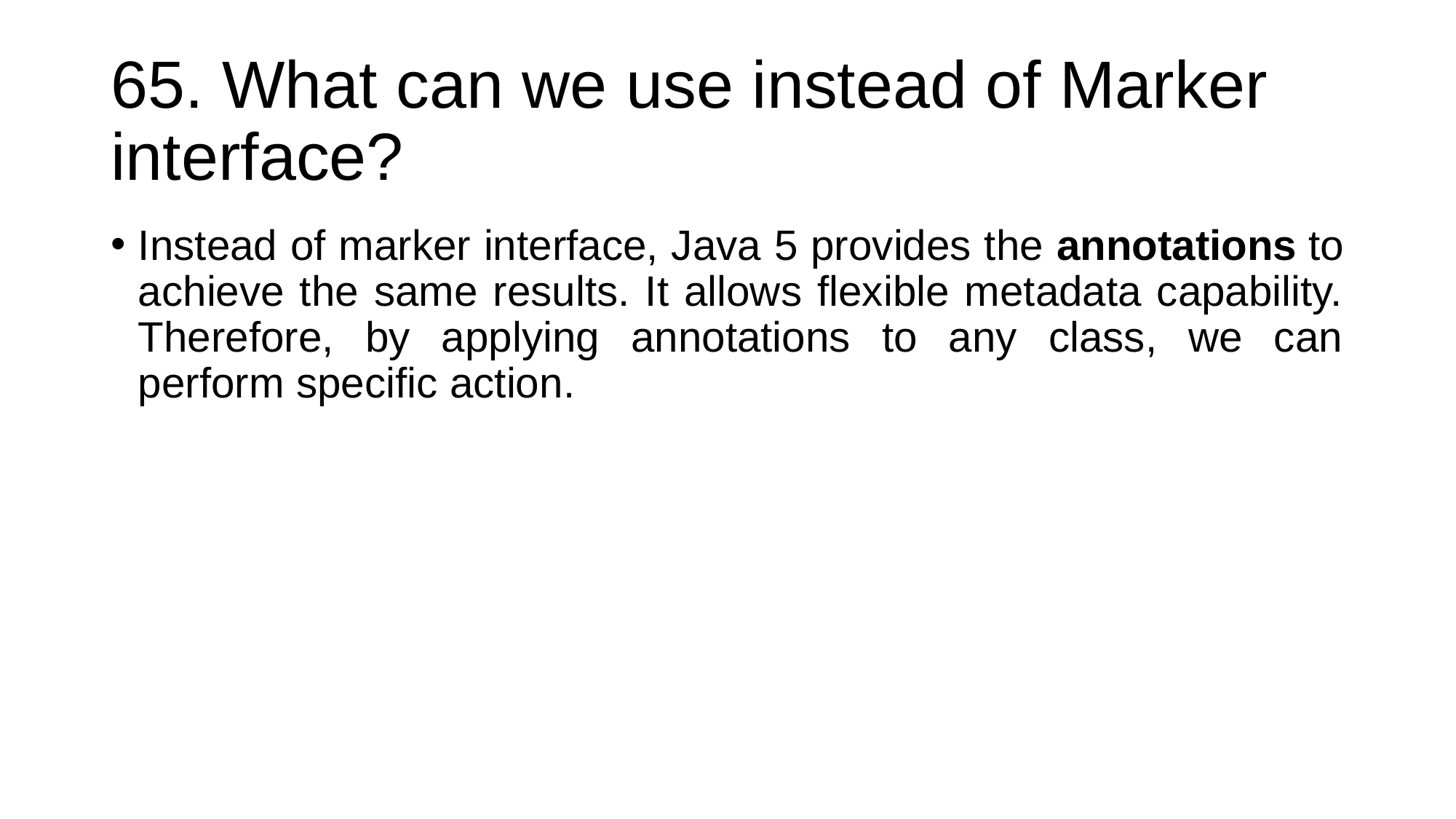

# 65. What can we use instead of Marker interface?
Instead of marker interface, Java 5 provides the annotations to achieve the same results. It allows flexible metadata capability. Therefore, by applying annotations to any class, we can perform specific action.